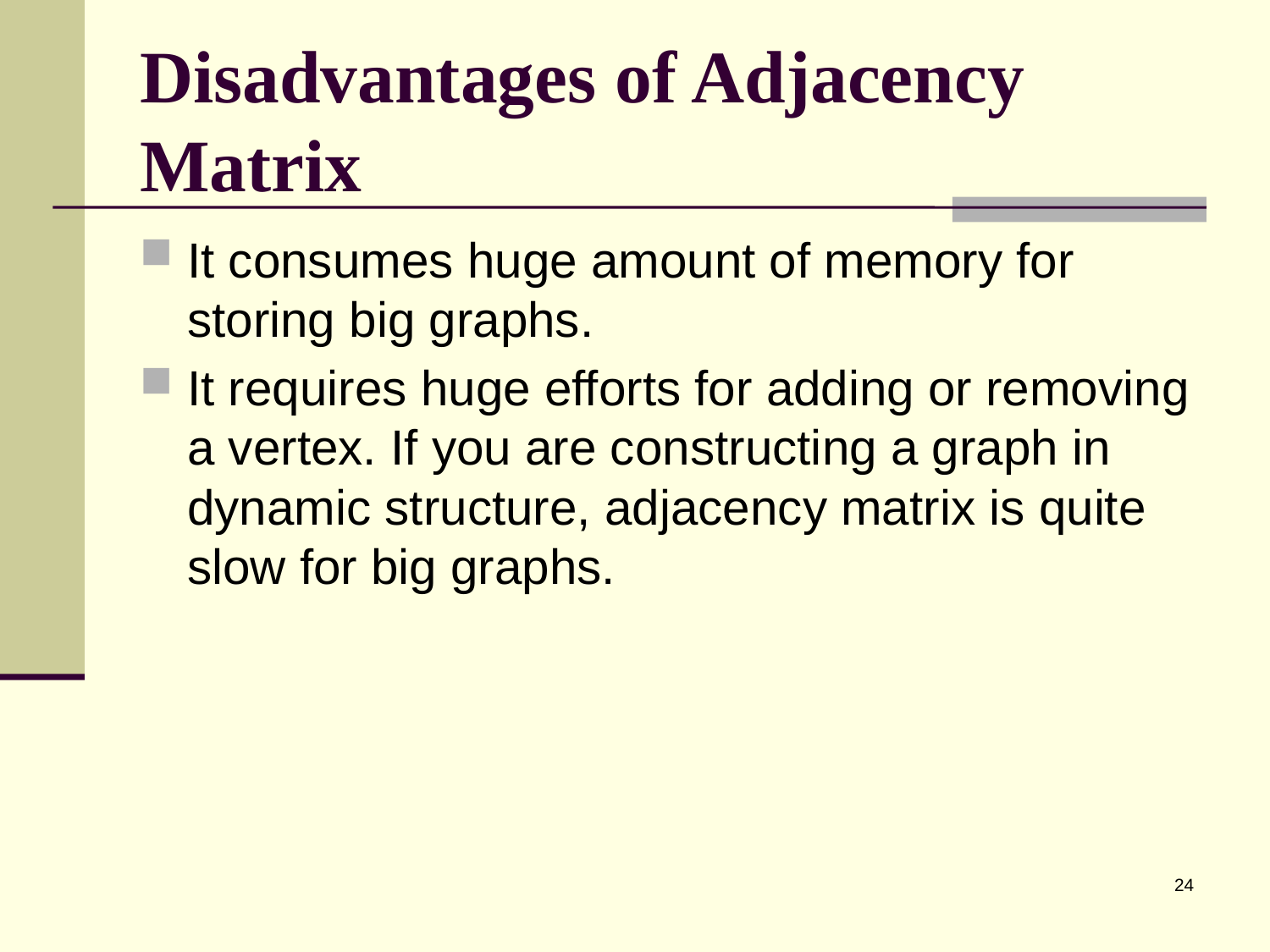

# Disadvantages of Adjacency Matrix
It consumes huge amount of memory for storing big graphs.
It requires huge efforts for adding or removing a vertex. If you are constructing a graph in dynamic structure, adjacency matrix is quite slow for big graphs.

24